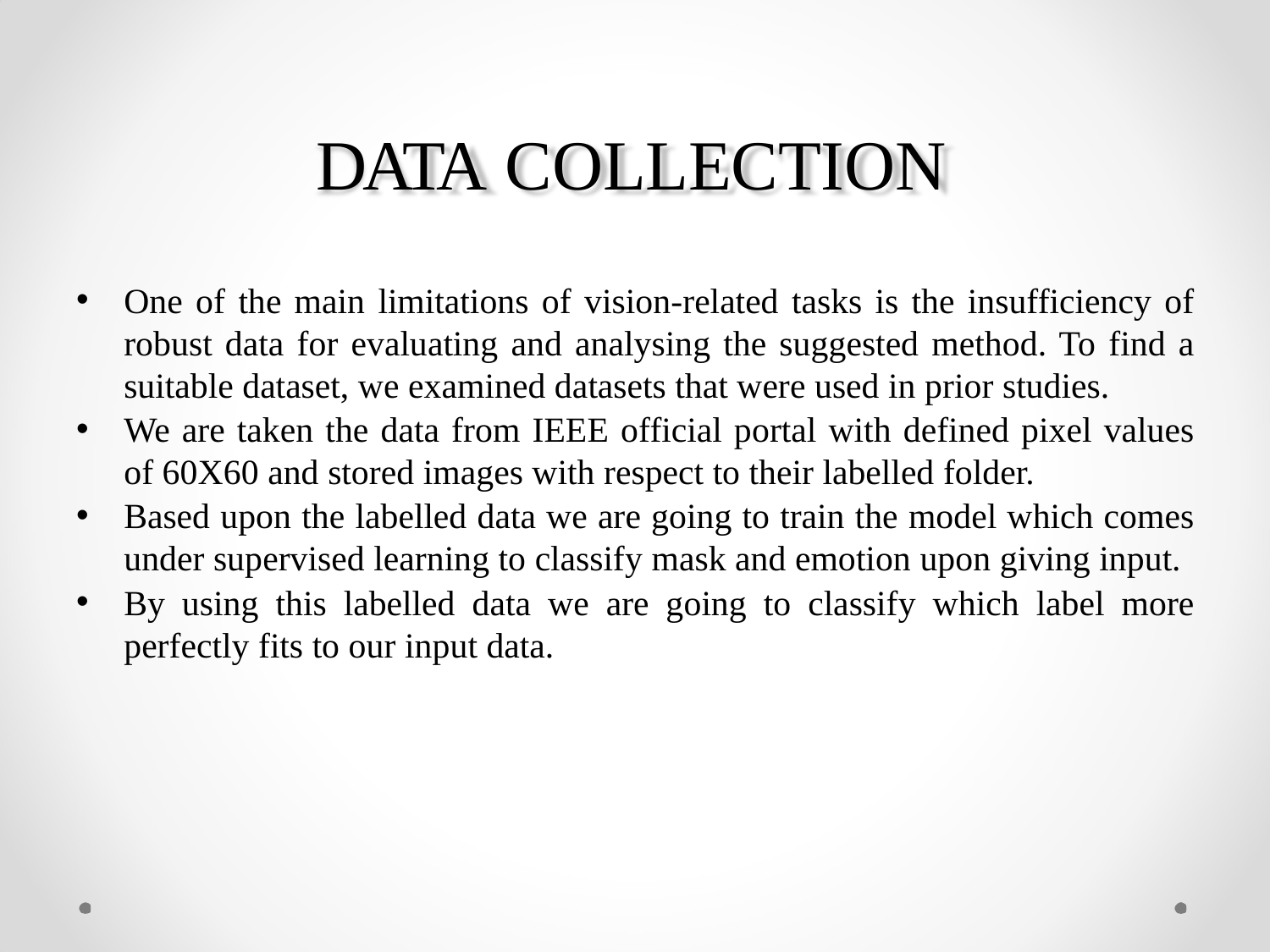

# DATA COLLECTION
One of the main limitations of vision-related tasks is the insufficiency of robust data for evaluating and analysing the suggested method. To find a suitable dataset, we examined datasets that were used in prior studies.
We are taken the data from IEEE official portal with defined pixel values of 60X60 and stored images with respect to their labelled folder.
Based upon the labelled data we are going to train the model which comes under supervised learning to classify mask and emotion upon giving input.
By using this labelled data we are going to classify which label more perfectly fits to our input data.